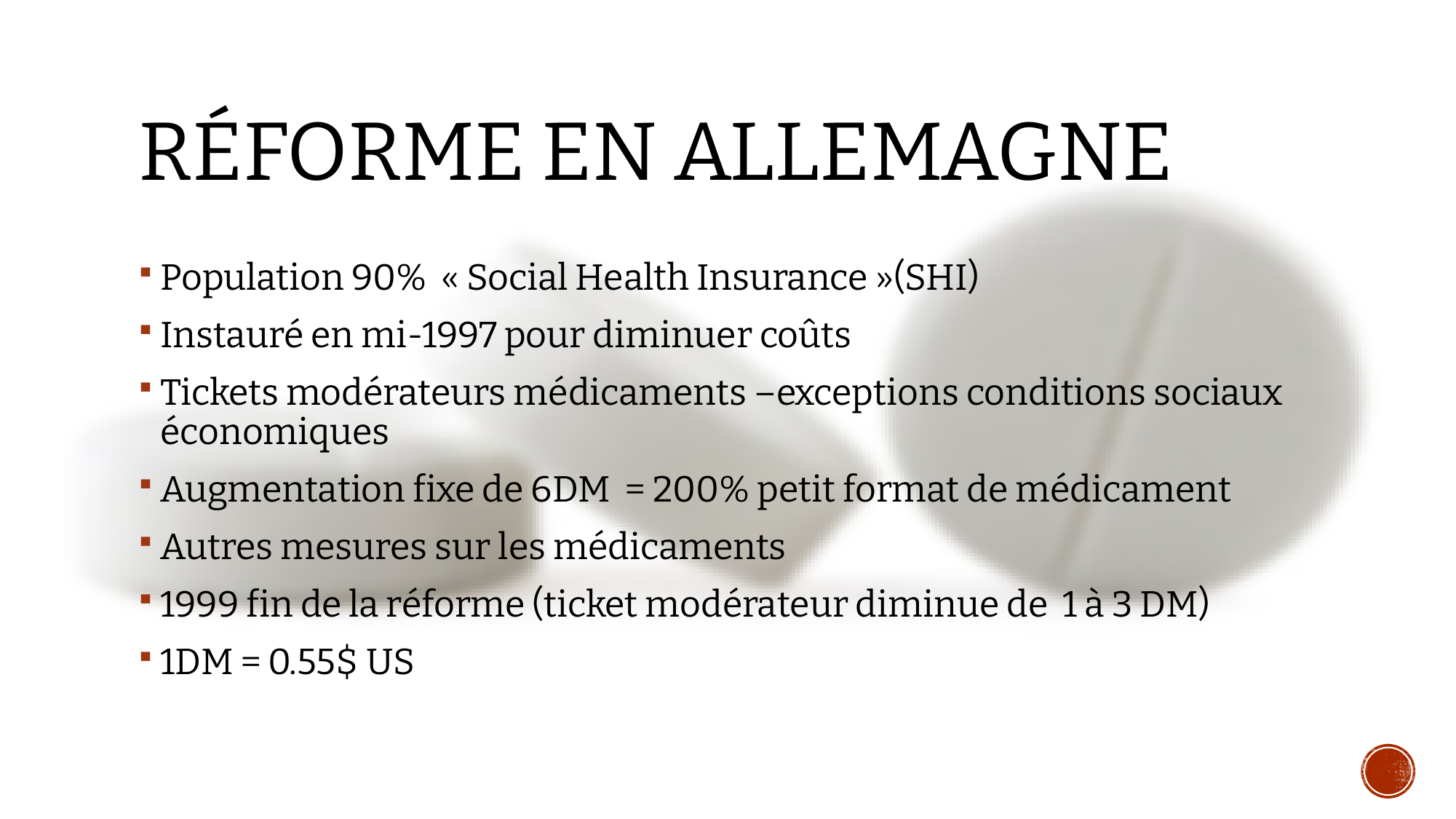

# Réforme en Allemagne
Population 90%  « Social Health Insurance »(SHI)
Instauré en mi-1997 pour diminuer coûts
Tickets modérateurs médicaments –exceptions conditions sociaux économiques
Augmentation fixe de 6DM  = 200% petit format de médicament
Autres mesures sur les médicaments
1999 fin de la réforme (ticket modérateur diminue de  1 à 3 DM)
1DM = 0.55$ US